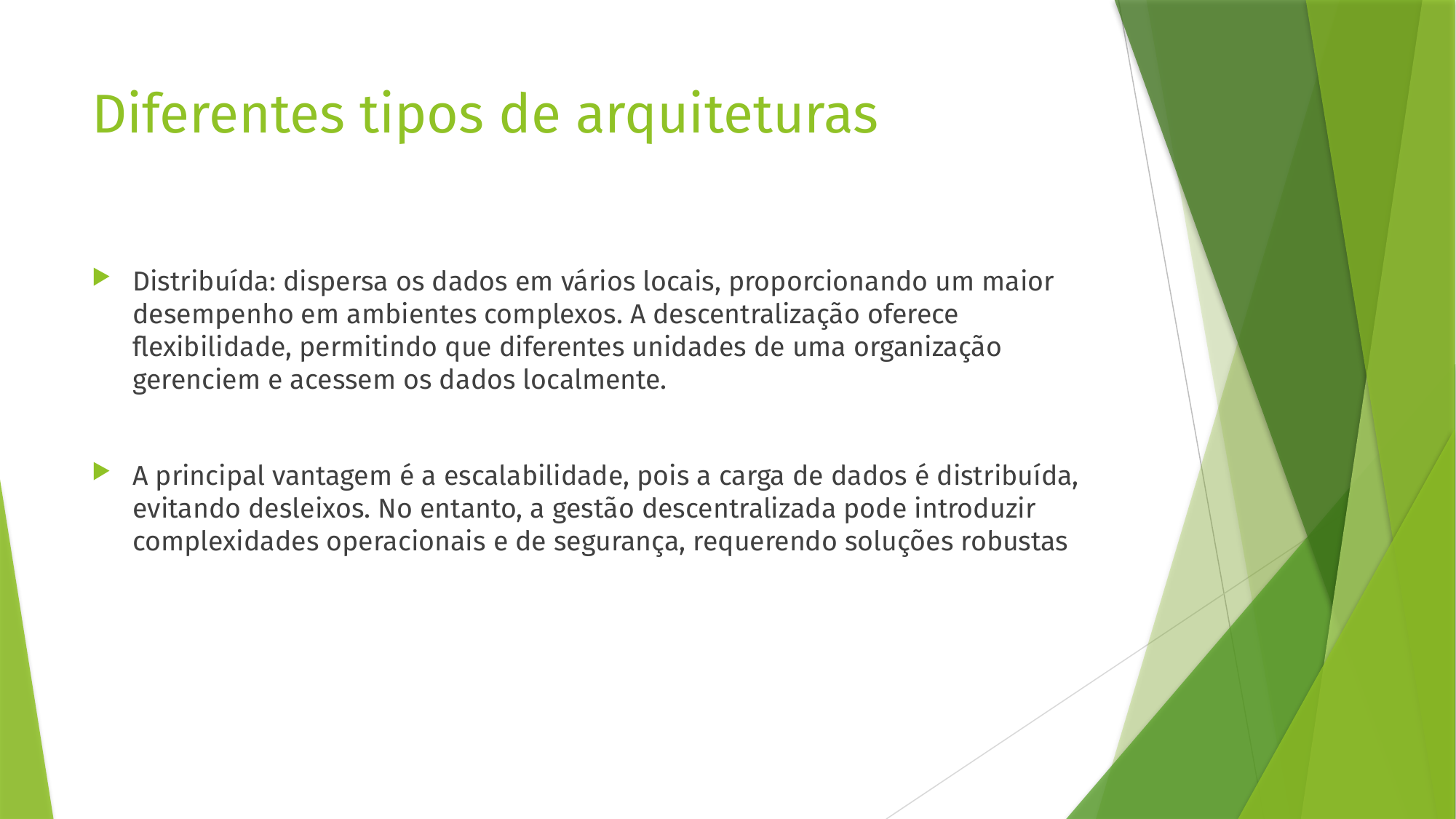

# Diferentes tipos de arquiteturas
Distribuída: dispersa os dados em vários locais, proporcionando um maior desempenho em ambientes complexos. A descentralização oferece flexibilidade, permitindo que diferentes unidades de uma organização gerenciem e acessem os dados localmente.

A principal vantagem é a escalabilidade, pois a carga de dados é distribuída, evitando desleixos. No entanto, a gestão descentralizada pode introduzir complexidades operacionais e de segurança, requerendo soluções robustas